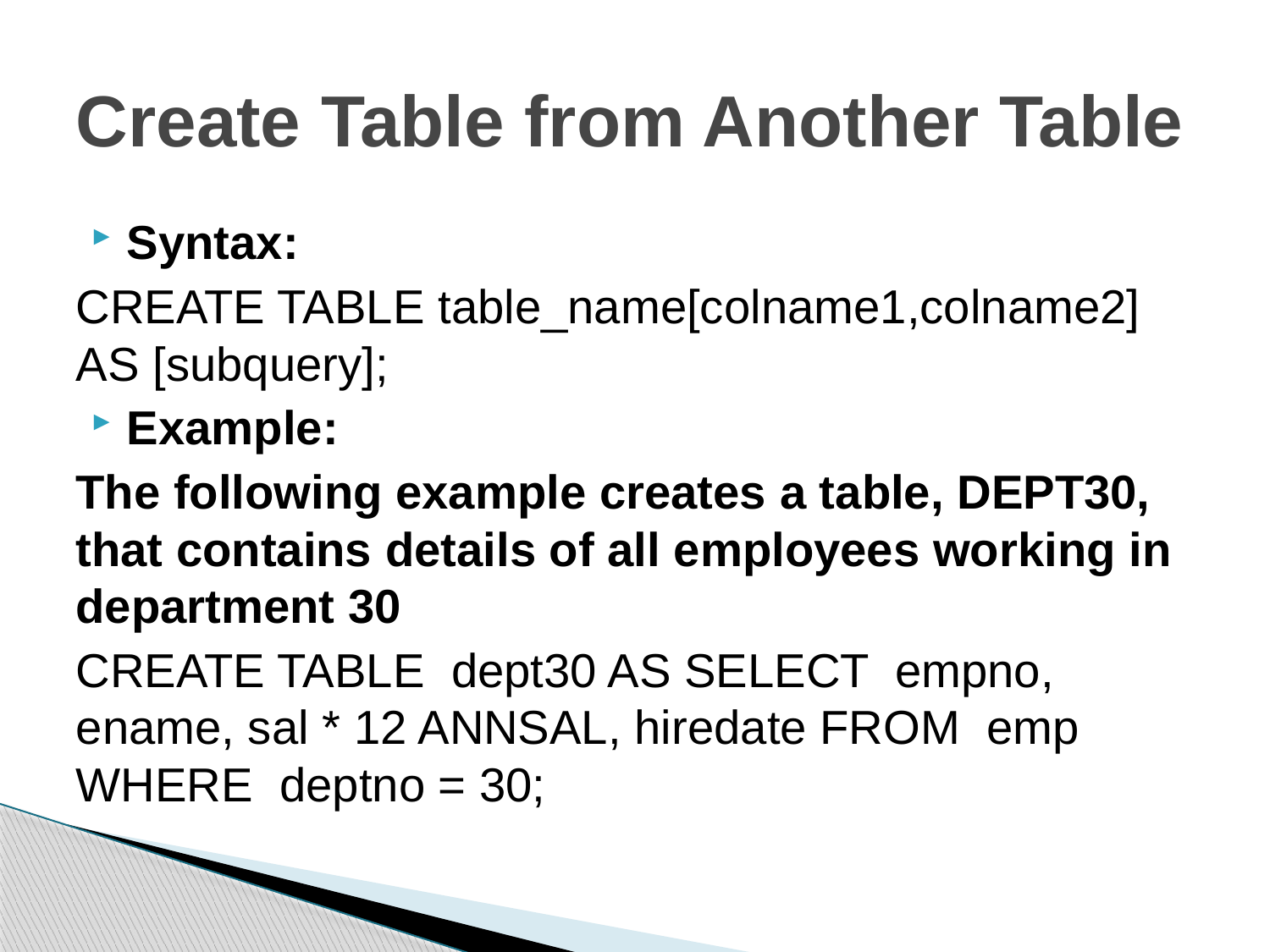

# Create Table from Another Table
Syntax:
CREATE TABLE table_name[colname1,colname2] AS [subquery];
Example:
The following example creates a table, DEPT30, that contains details of all employees working in department 30
CREATE TABLE  dept30 AS SELECT  empno, ename, sal * 12 ANNSAL, hiredate FROM  emp WHERE  deptno = 30;